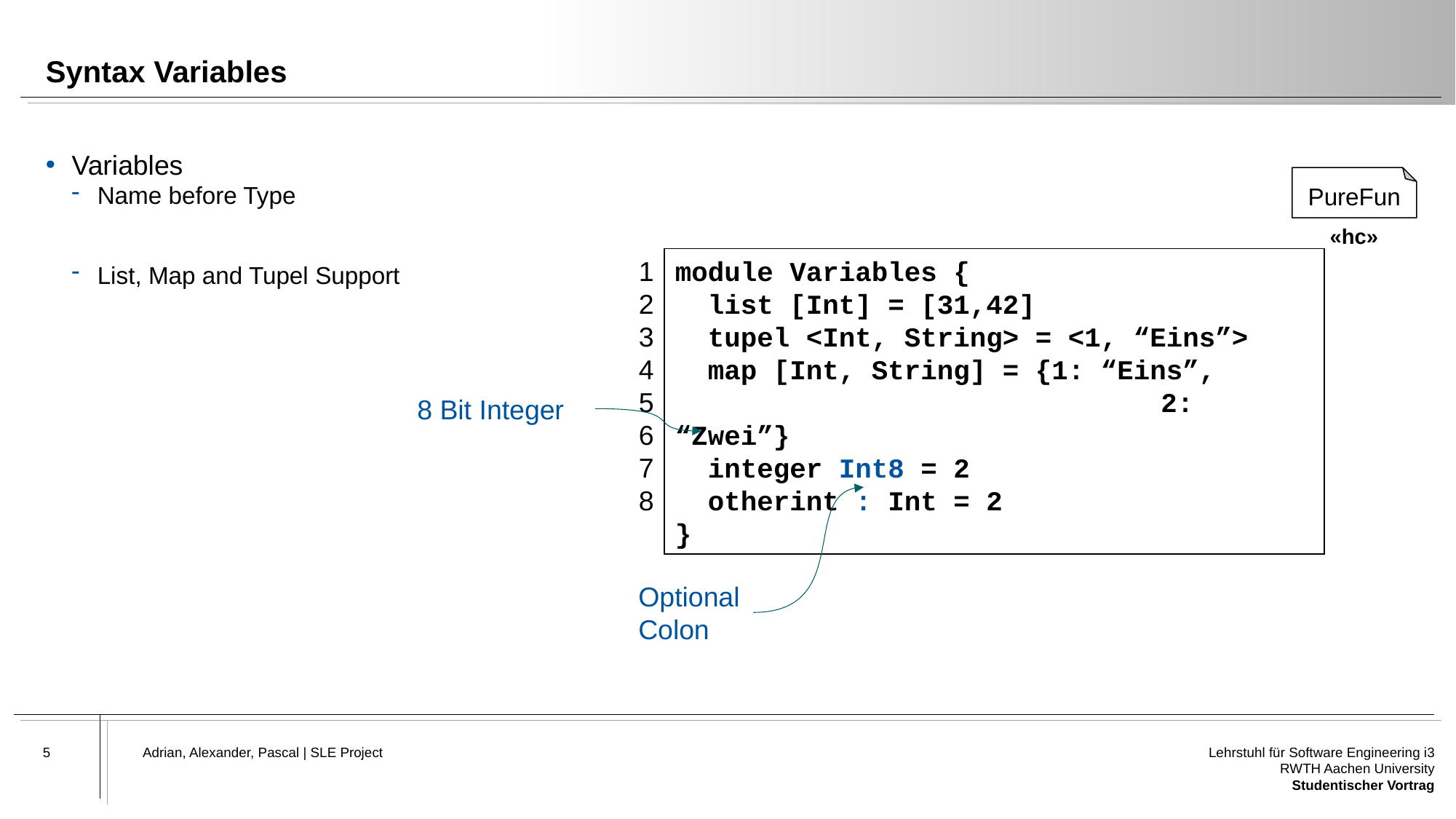

# Syntax Variables
Variables
Name before Type

List, Map and Tupel Support
PureFun
«hc»
1
2
3
4
5
6
7
8

module Variables {
  list [Int] = [31,42]
  tupel <Int, String> = <1, “Eins”>
  map [Int, String] = {1: “Eins”,                			   2: “Zwei”}
  integer Int8 = 2
  otherint : Int = 2
}
8 Bit Integer
Optional Colon